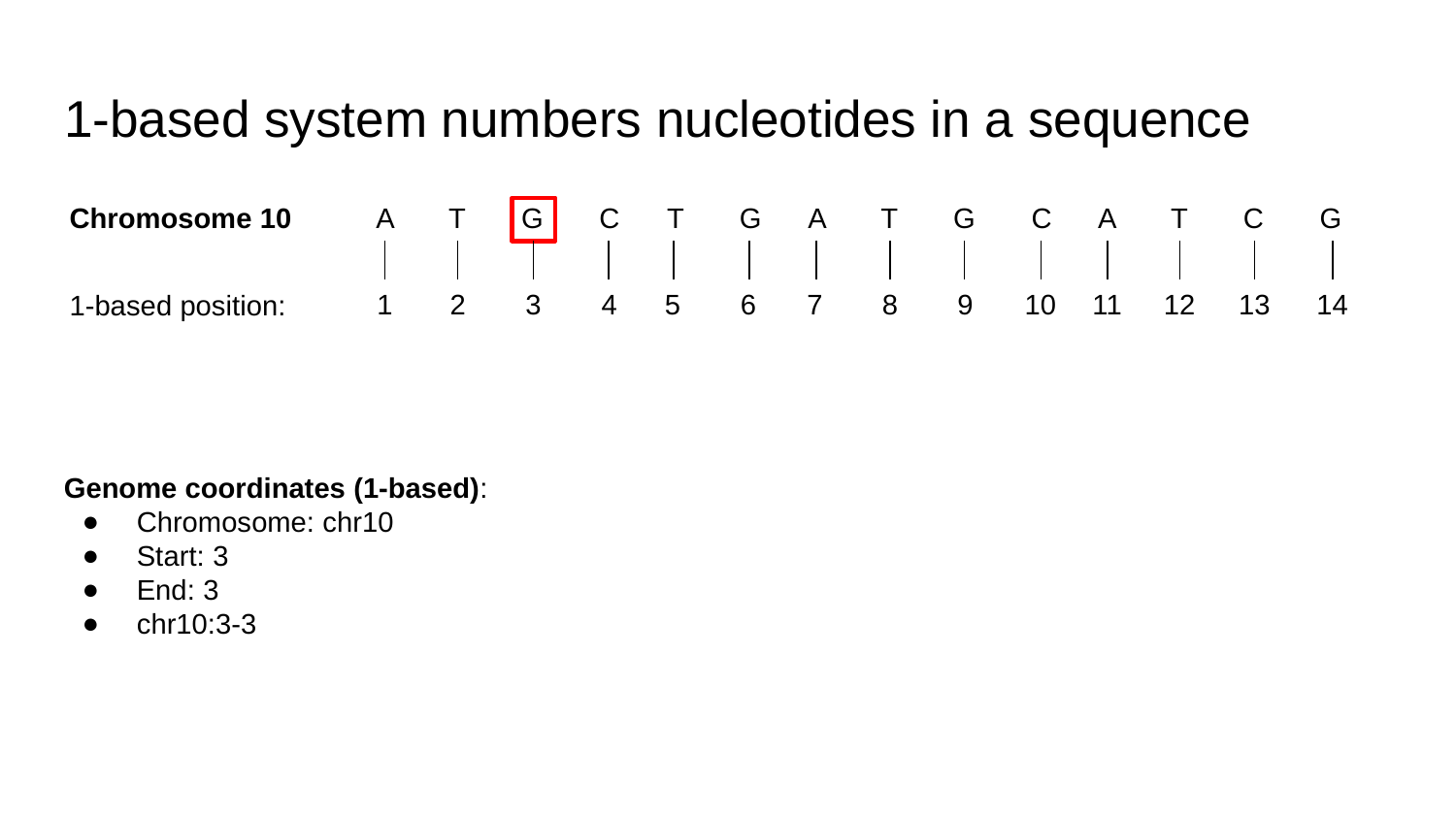

# 1-based system numbers nucleotides in a sequence
Chromosome 10
A       T       G       C      T       G      A       T       G       C      A       T       C       G

1-based position:
1
2
3
4
5
6
7
8
9
10
11
12
13
14
Genome coordinates (1-based):
Chromosome: chr10
Start: 3
End: 3
chr10:3-3